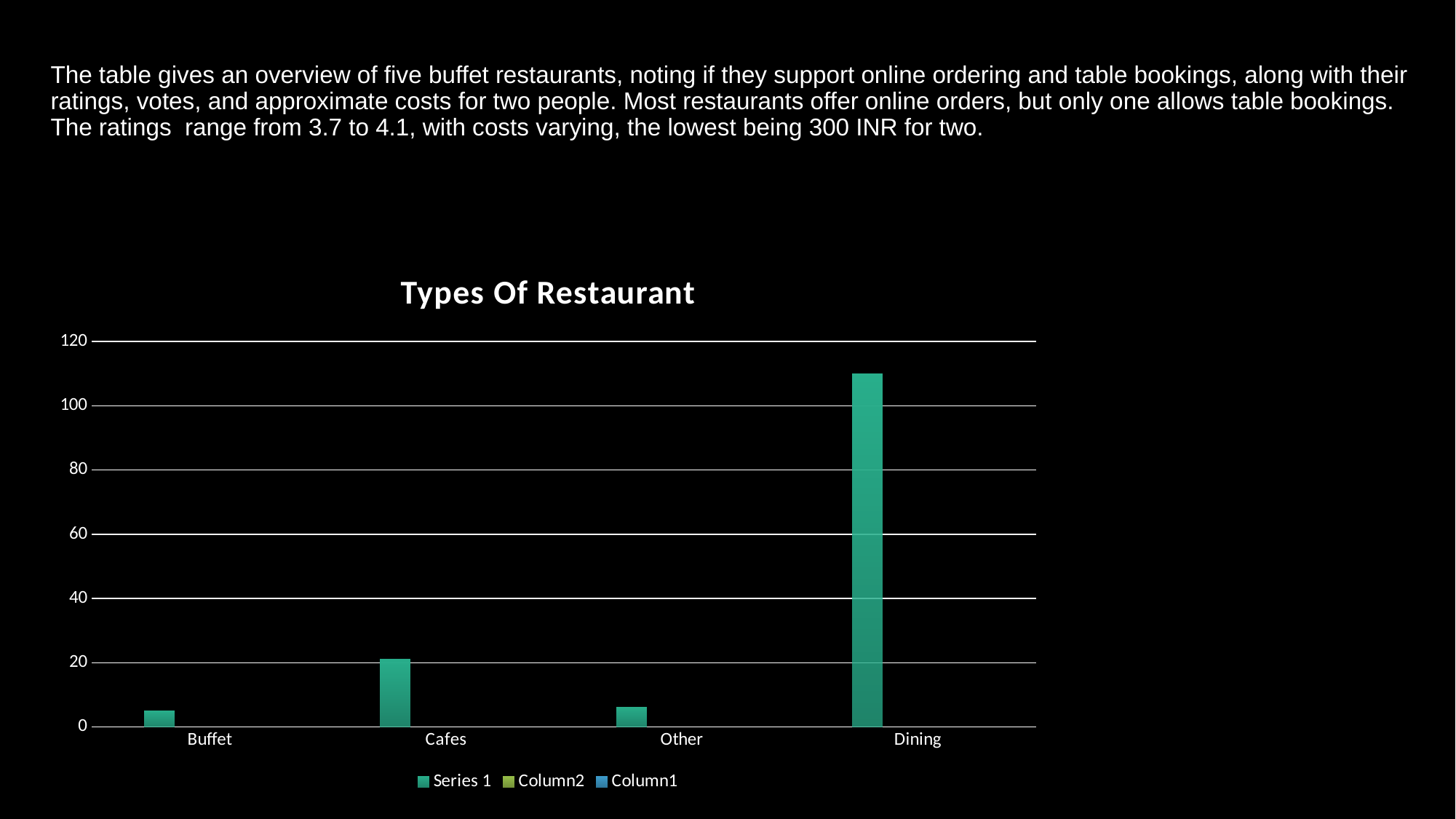

# The table gives an overview of five buffet restaurants, noting if they support online ordering and table bookings, along with their ratings, votes, and approximate costs for two people. Most restaurants offer online orders, but only one allows table bookings. The ratings  range from 3.7 to 4.1, with costs varying, the lowest being 300 INR for two.

### Chart: Types Of Restaurant

| Category | Series 1 | Column2 | Column1 |
|---|---|---|---|
| Buffet | 5.0 | None | None |
| Cafes | 21.0 | None | None |
| Other | 6.0 | None | None |
| Dining | 110.0 | None | None |